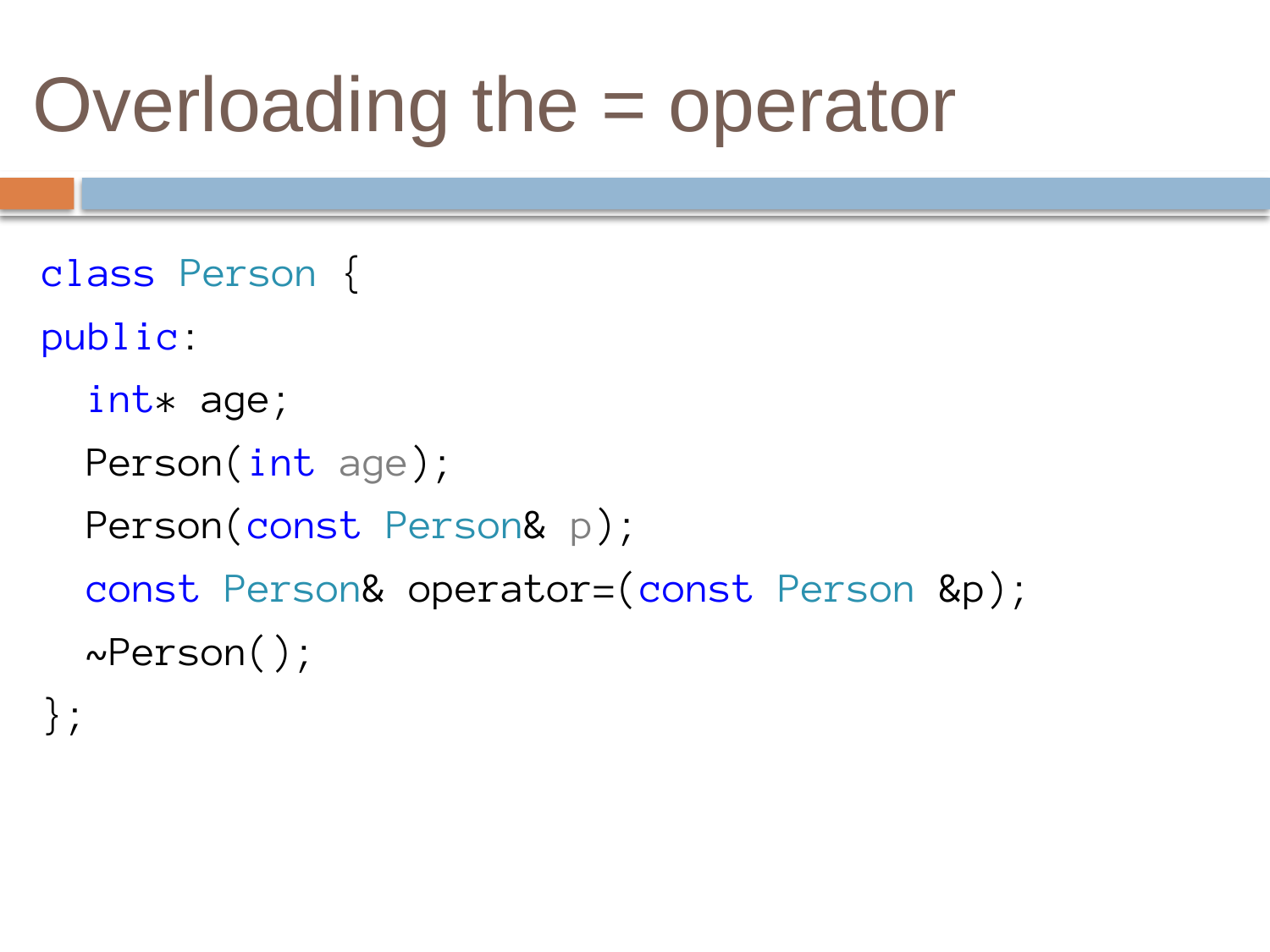

# Overloading the = operator
class Person {
public:
	int* age;
	Person(int age);
	Person(const Person& p);
	const Person& operator=(const Person &p);
	~Person();
};